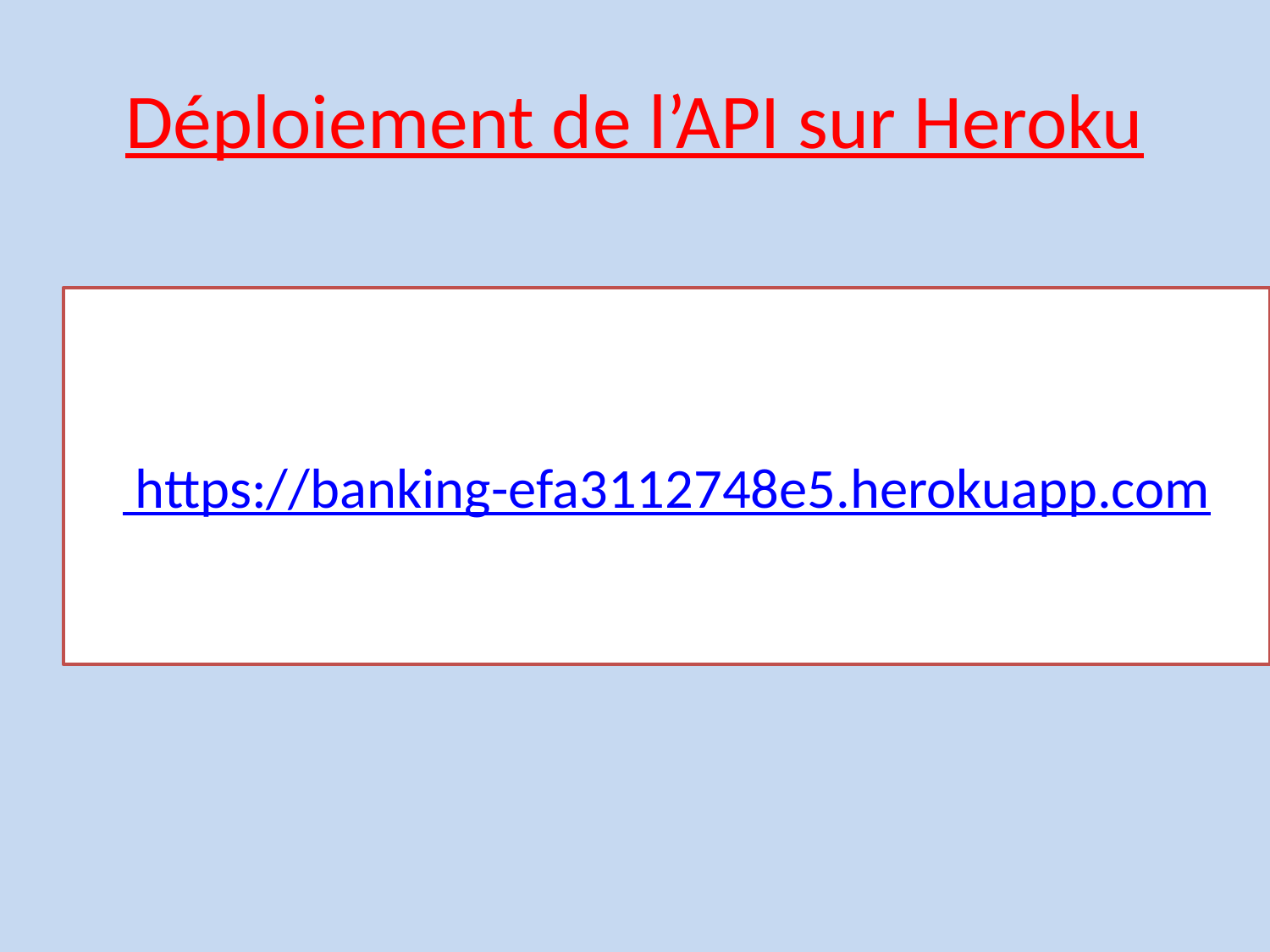

# Déploiement de l’API sur Heroku

 https://banking-efa3112748e5.herokuapp.com